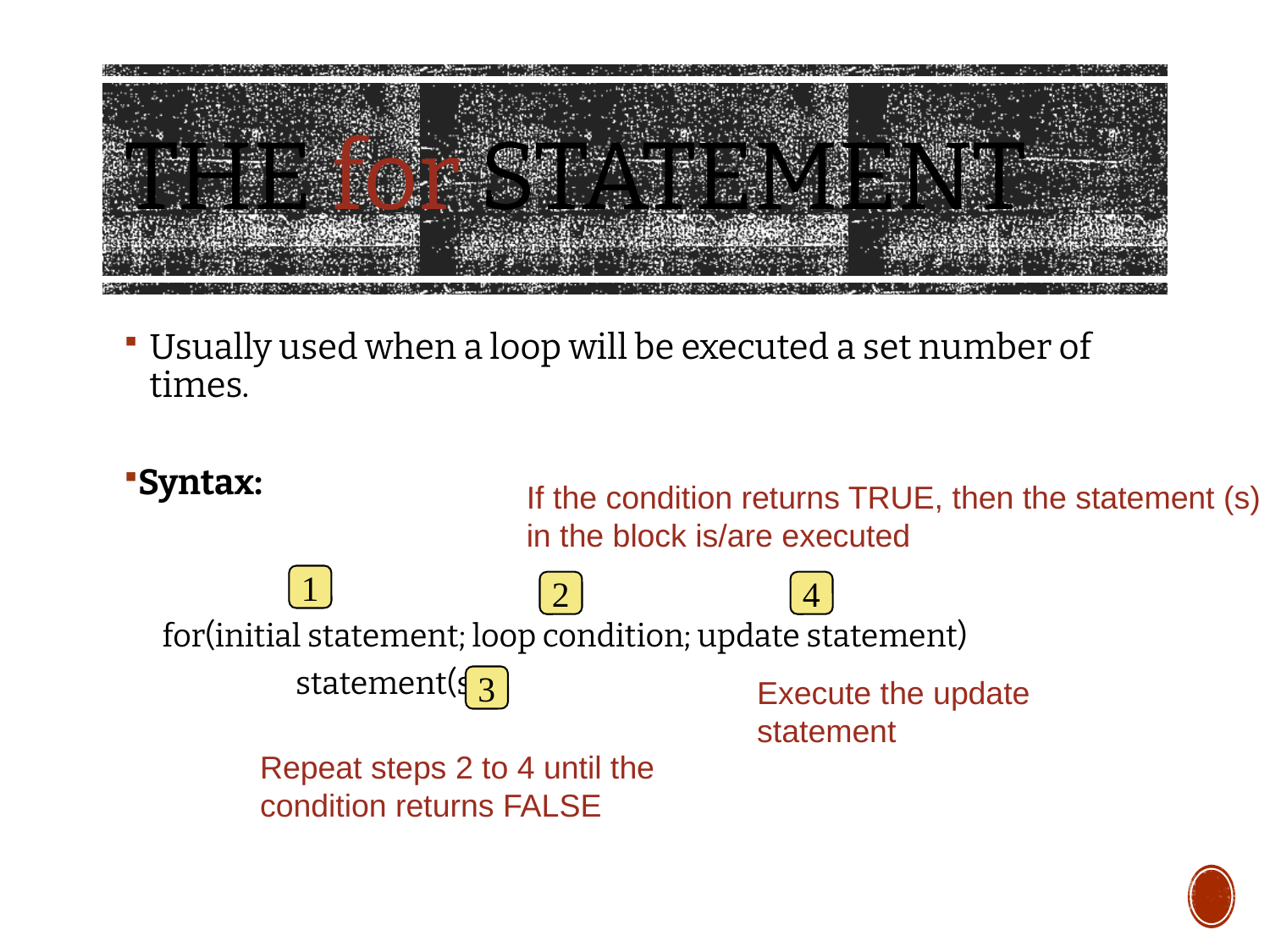

The for statement

Usually used when a loop will be executed a set number of times.

Syntax:

for(initial statement; loop condition; update statement)
	 statement(s);

If the condition returns TRUE, then the statement (s) in the block is/are executed
1
2
4
Execute the update statement
3
Repeat steps 2 to 4 until the condition returns FALSE